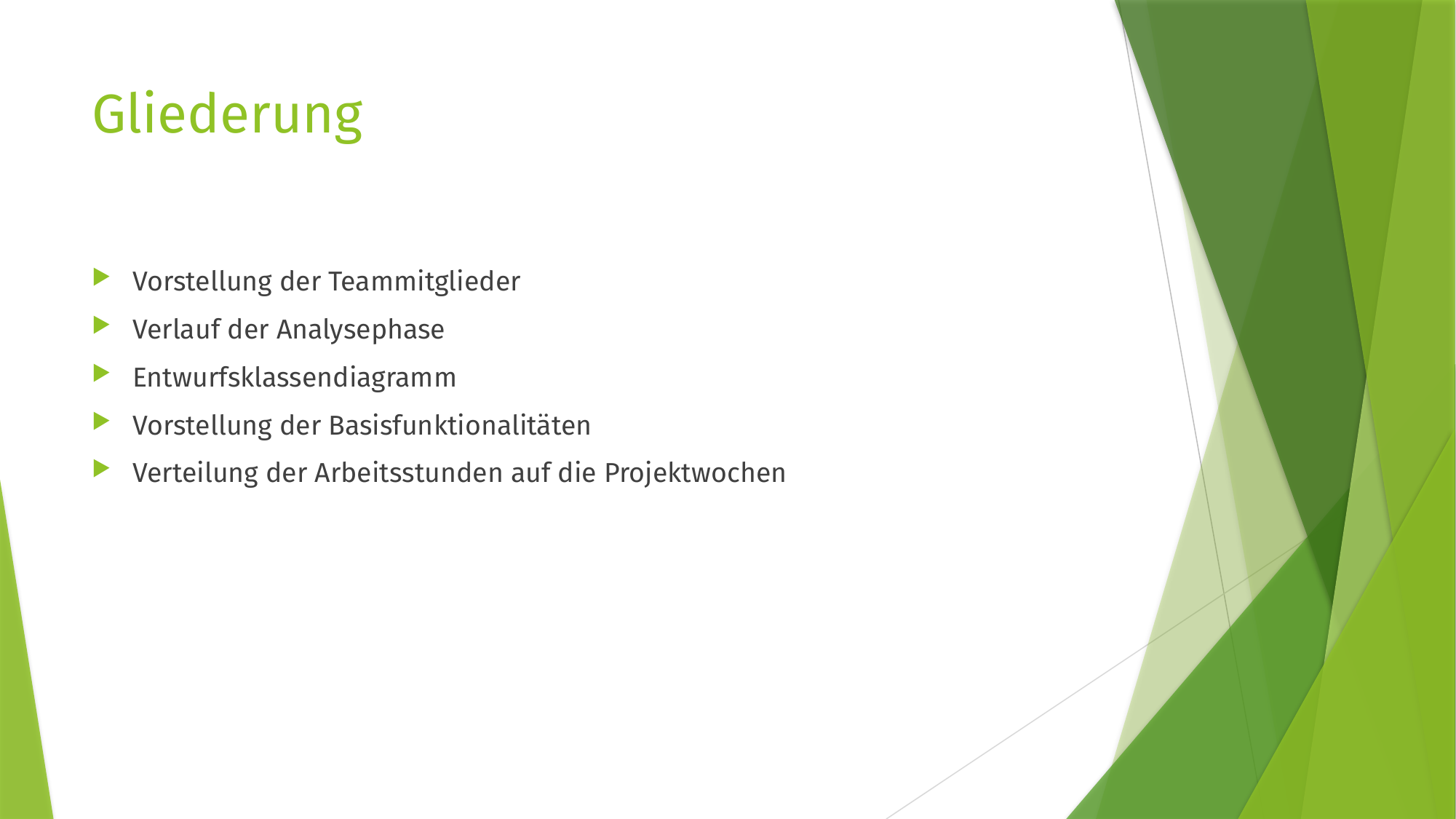

# Gliederung
Vorstellung der Teammitglieder
Verlauf der Analysephase
Entwurfsklassendiagramm
Vorstellung der Basisfunktionalitäten
Verteilung der Arbeitsstunden auf die Projektwochen